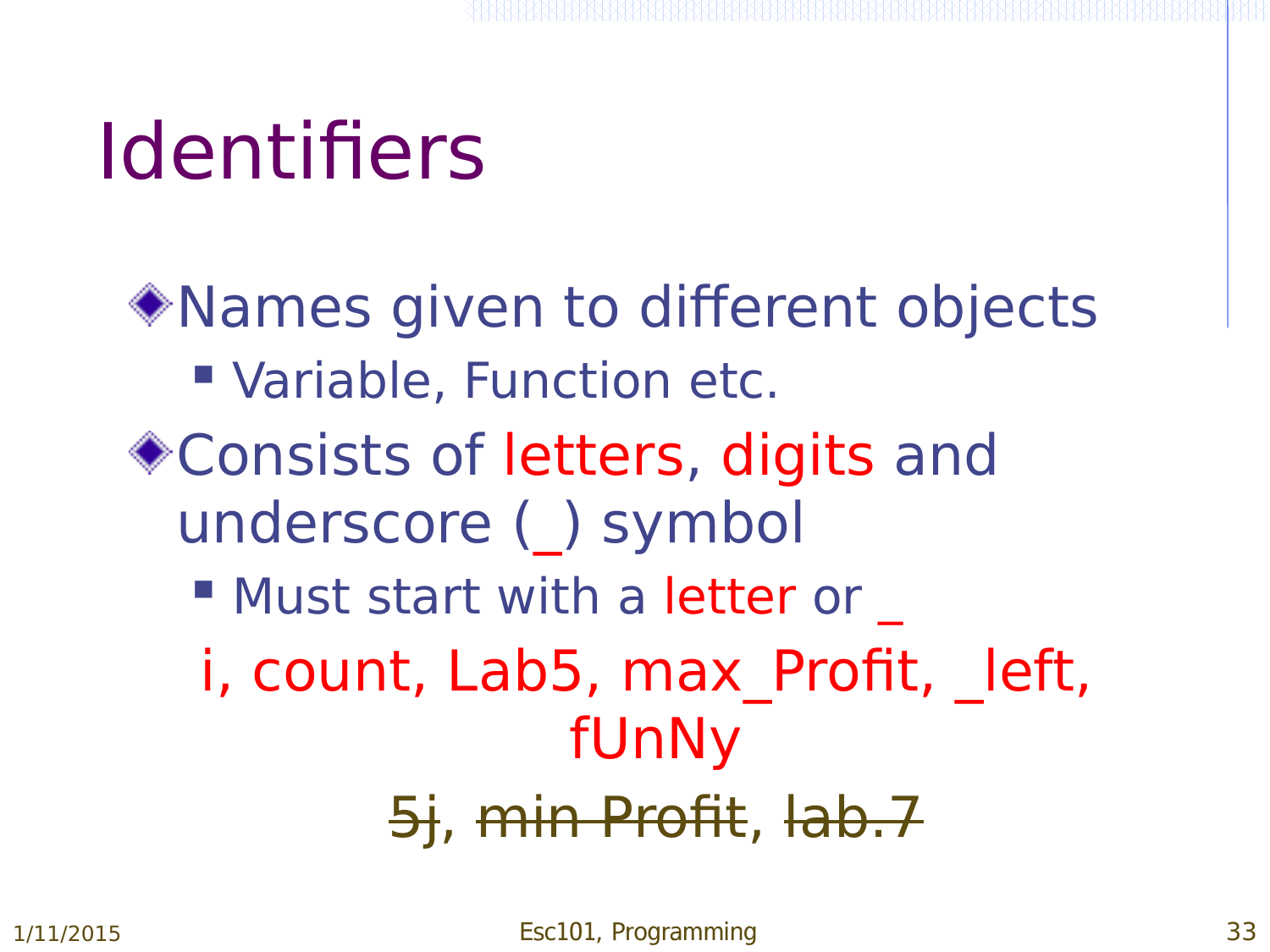

# Identifiers
Names given to different objects
Variable, Function etc.
Consists of letters, digits and underscore (_) symbol
Must start with a letter or _
i, count, Lab5, max_Profit, _left,  fUnNy
5j, min Profit, lab.7
1/11/2015
Esc101, Programming
33